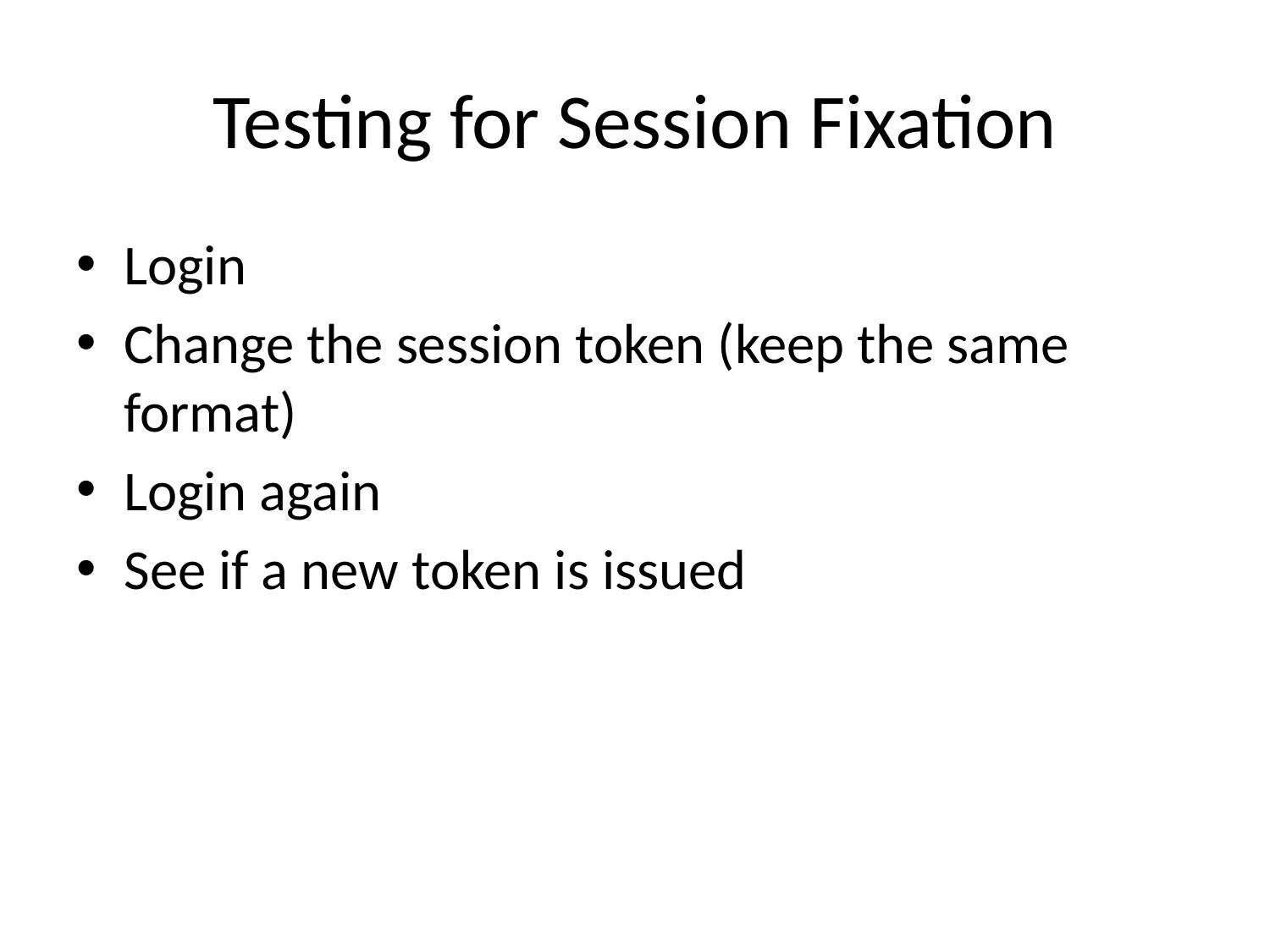

# Testing for Session Fixation
Login
Change the session token (keep the same format)
Login again
See if a new token is issued